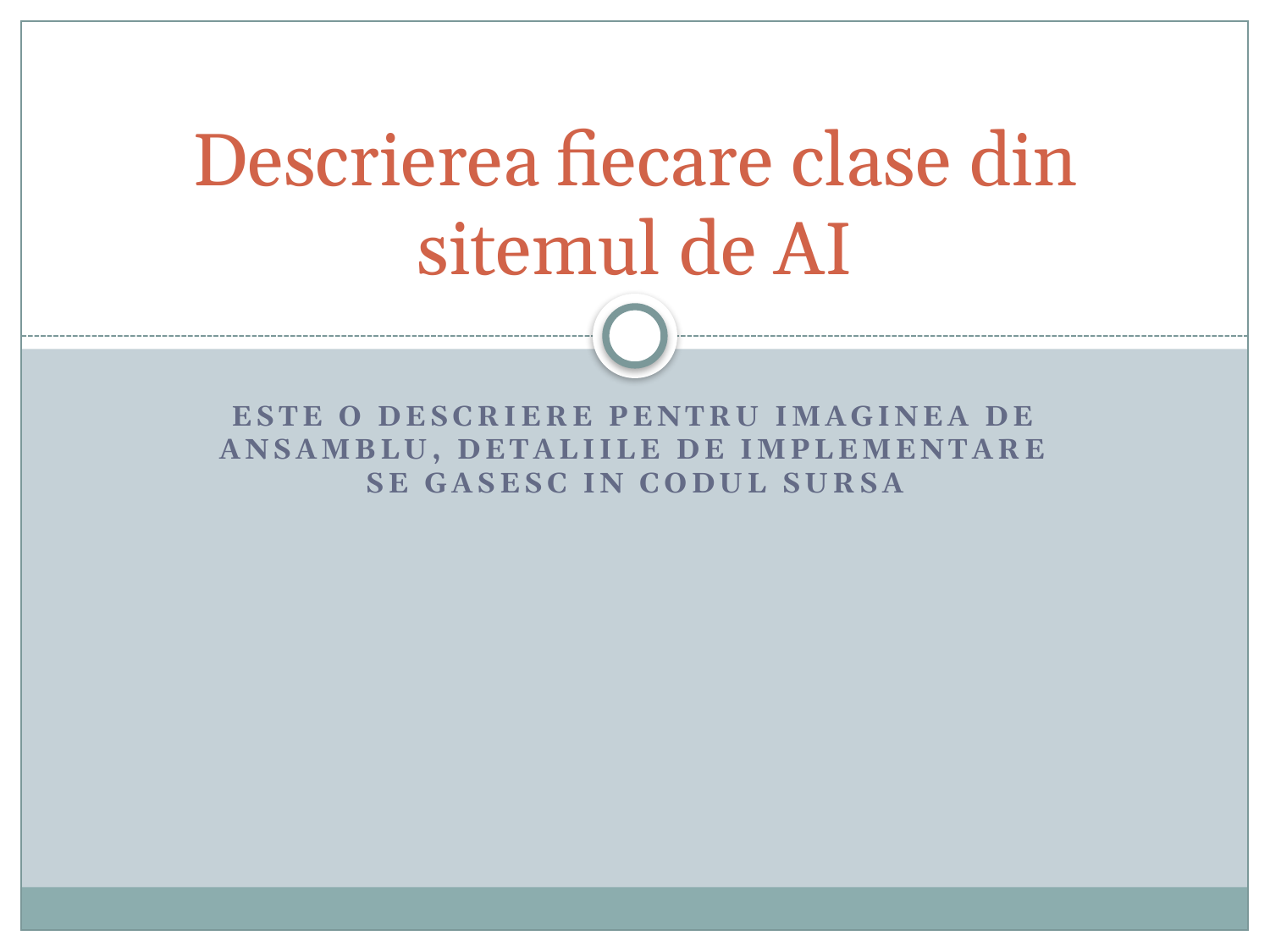

# Descrierea fiecare clase din sitemul de AI
Este o descriere pentru imaginea de ansamblu, detaliile de implementare se gasesc in codul sursa